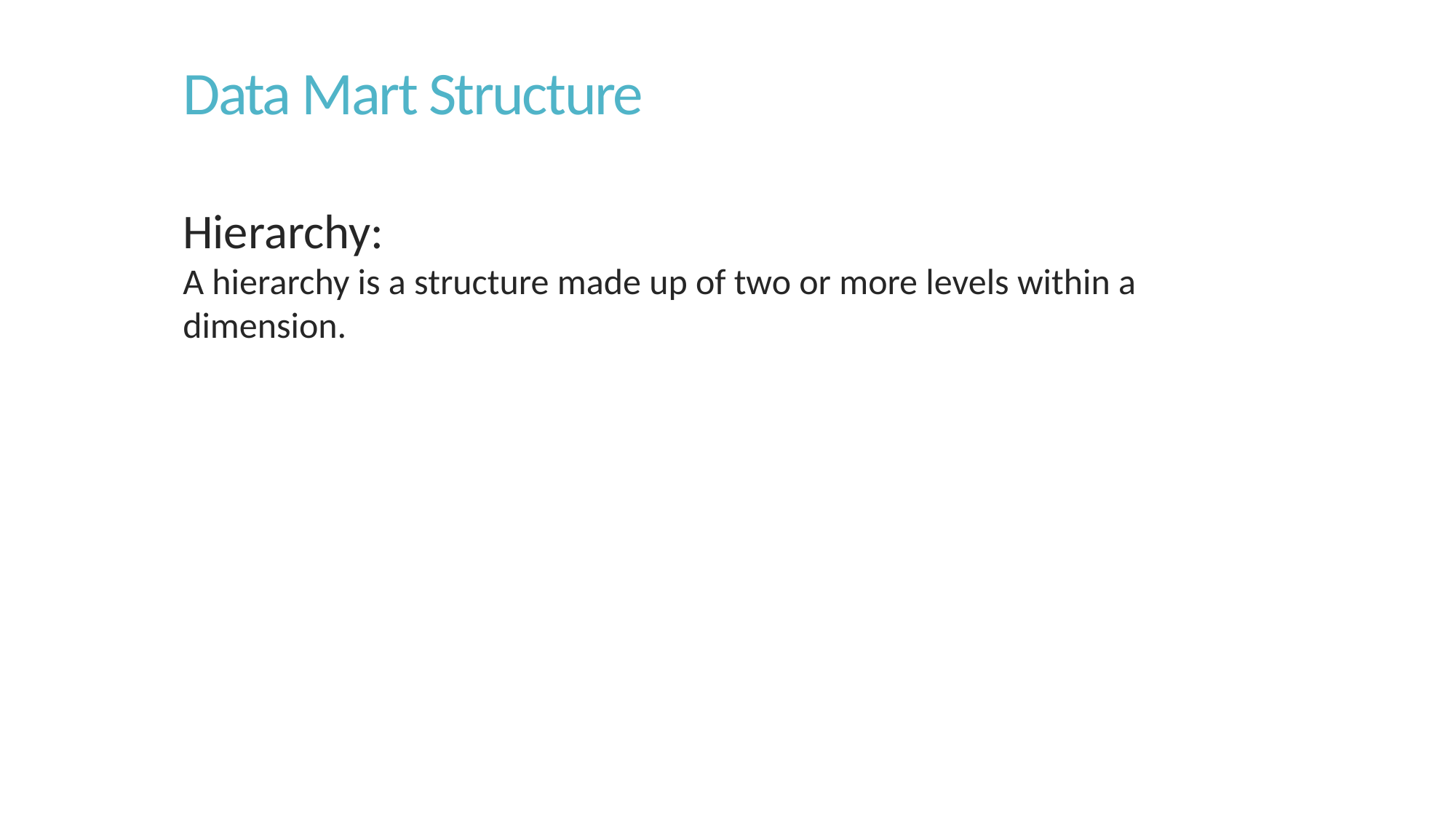

Data Mart Structure

Hierarchy:
A hierarchy is a structure made up of two or more levels within a dimension.